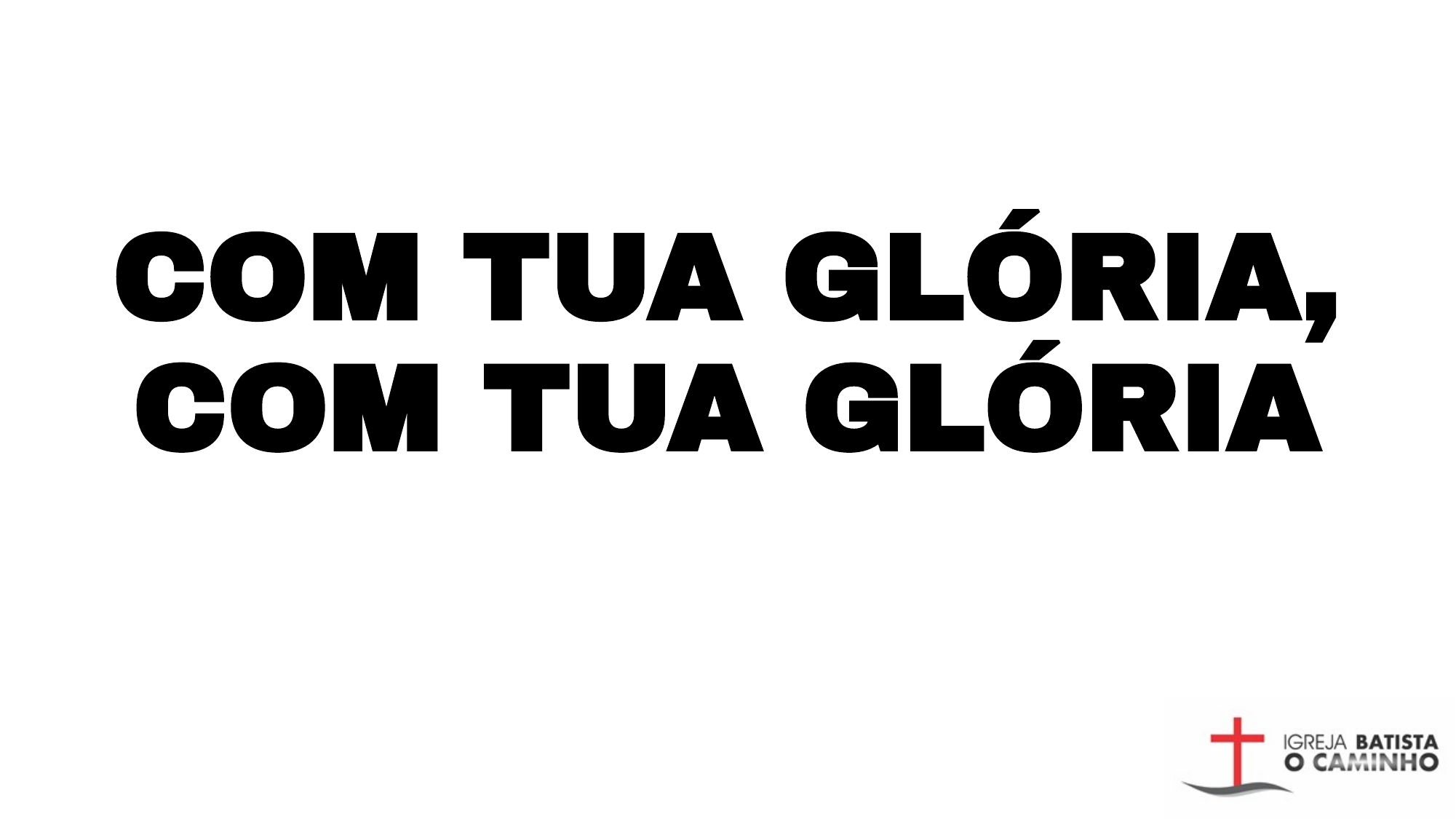

# COM TUA GLÓRIA, COM TUA GLÓRIA